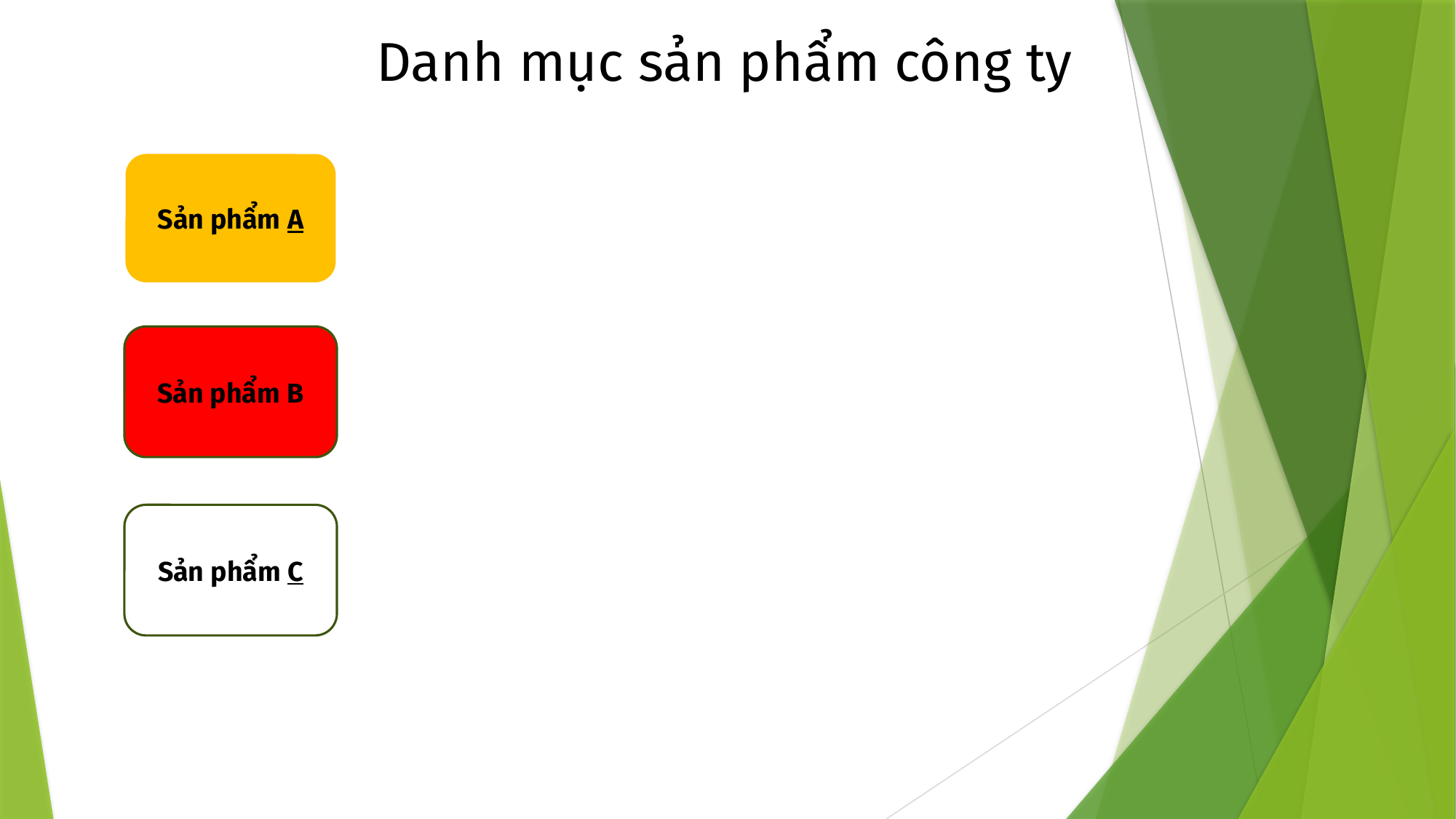

Danh mục sản phẩm công ty

Sản phẩm A
Sản phẩm B
Sản phẩm C